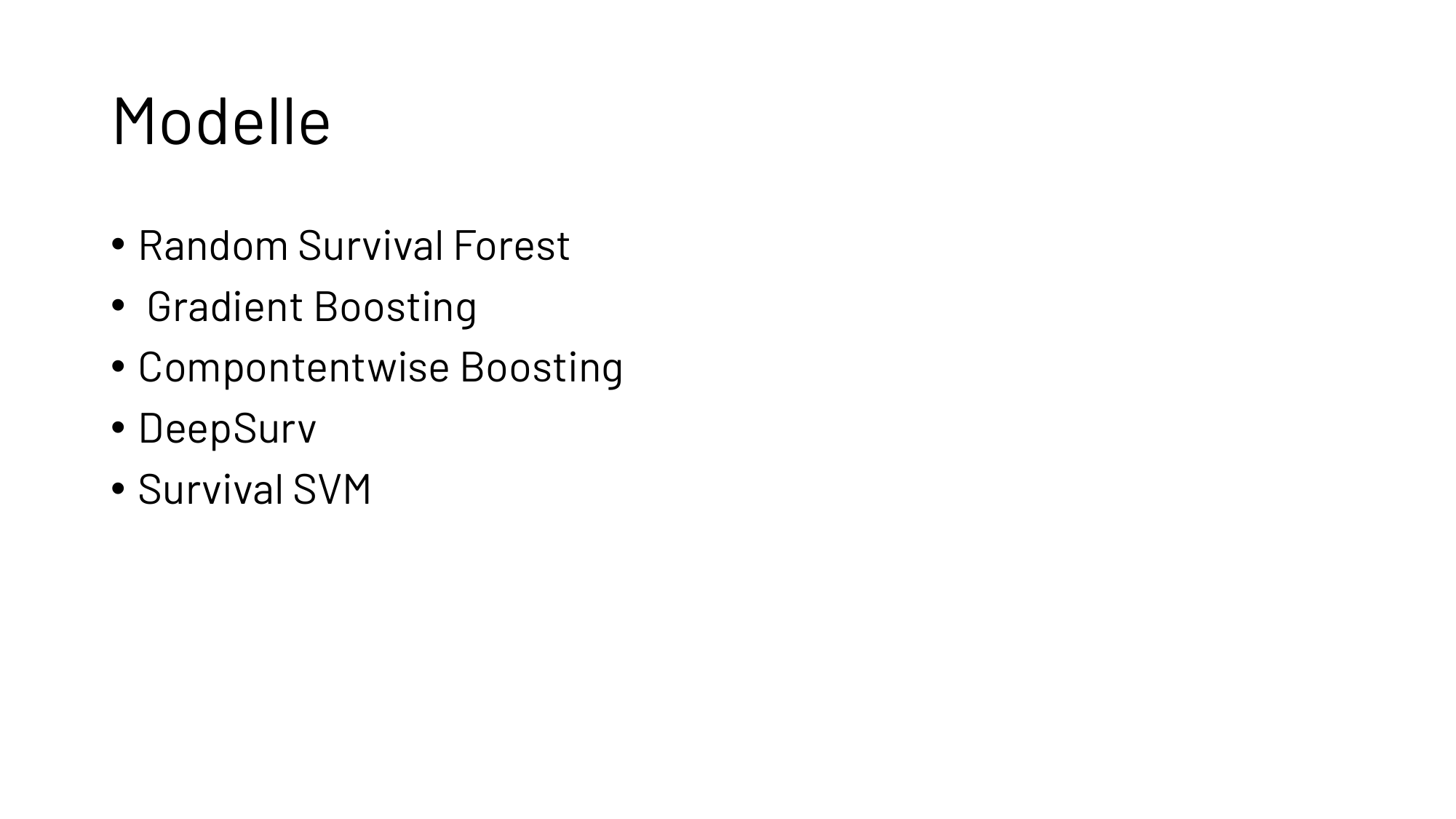

# Modelle
Random Survival Forest
 Gradient Boosting
Compontentwise Boosting
DeepSurv
Survival SVM